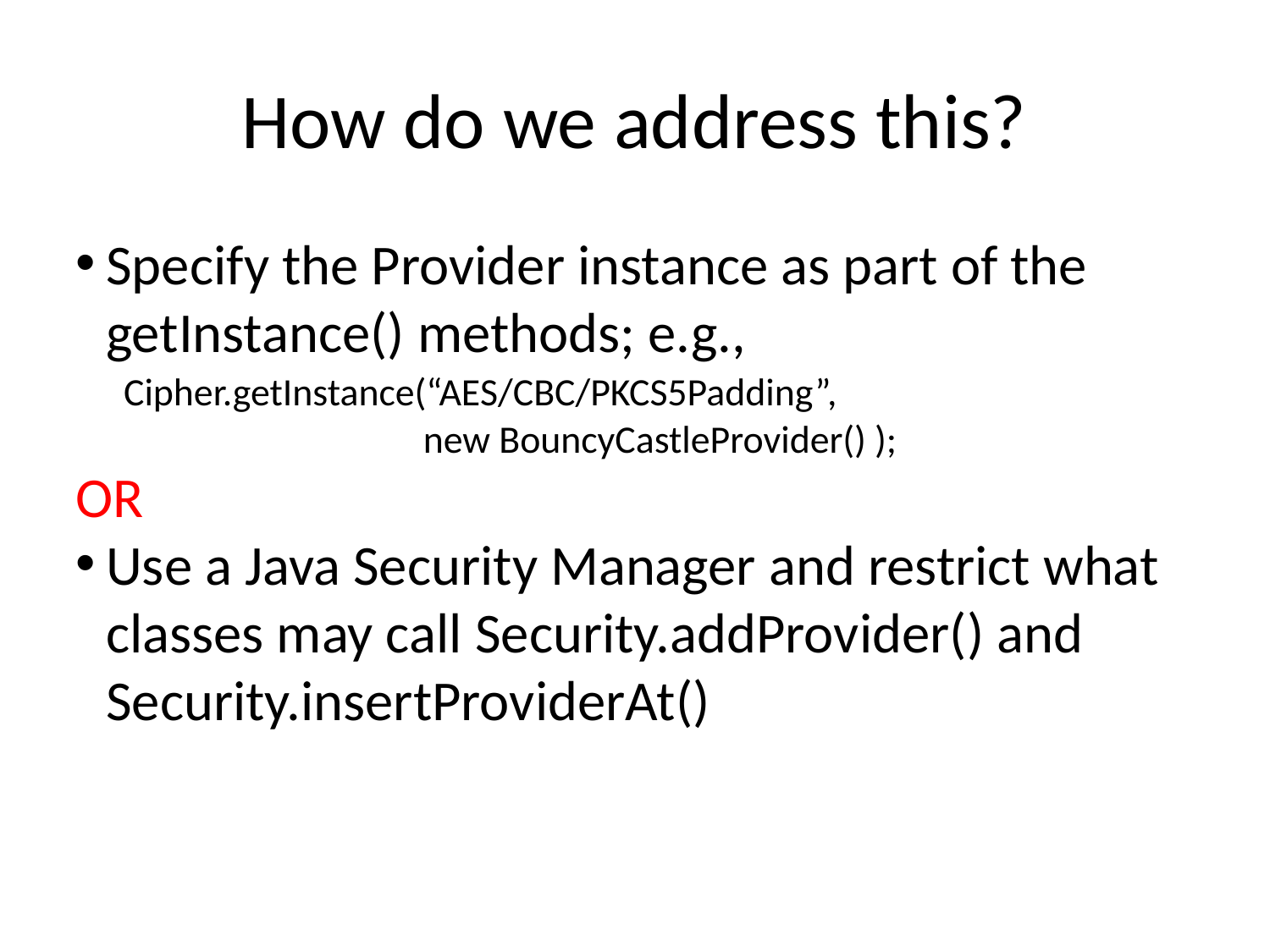

How do we address this?
Specify the Provider instance as part of the getInstance() methods; e.g.,
     Cipher.getInstance(“AES/CBC/PKCS5Padding”,
                                        new BouncyCastleProvider() );
OR
Use a Java Security Manager and restrict what classes may call Security.addProvider() and Security.insertProviderAt()